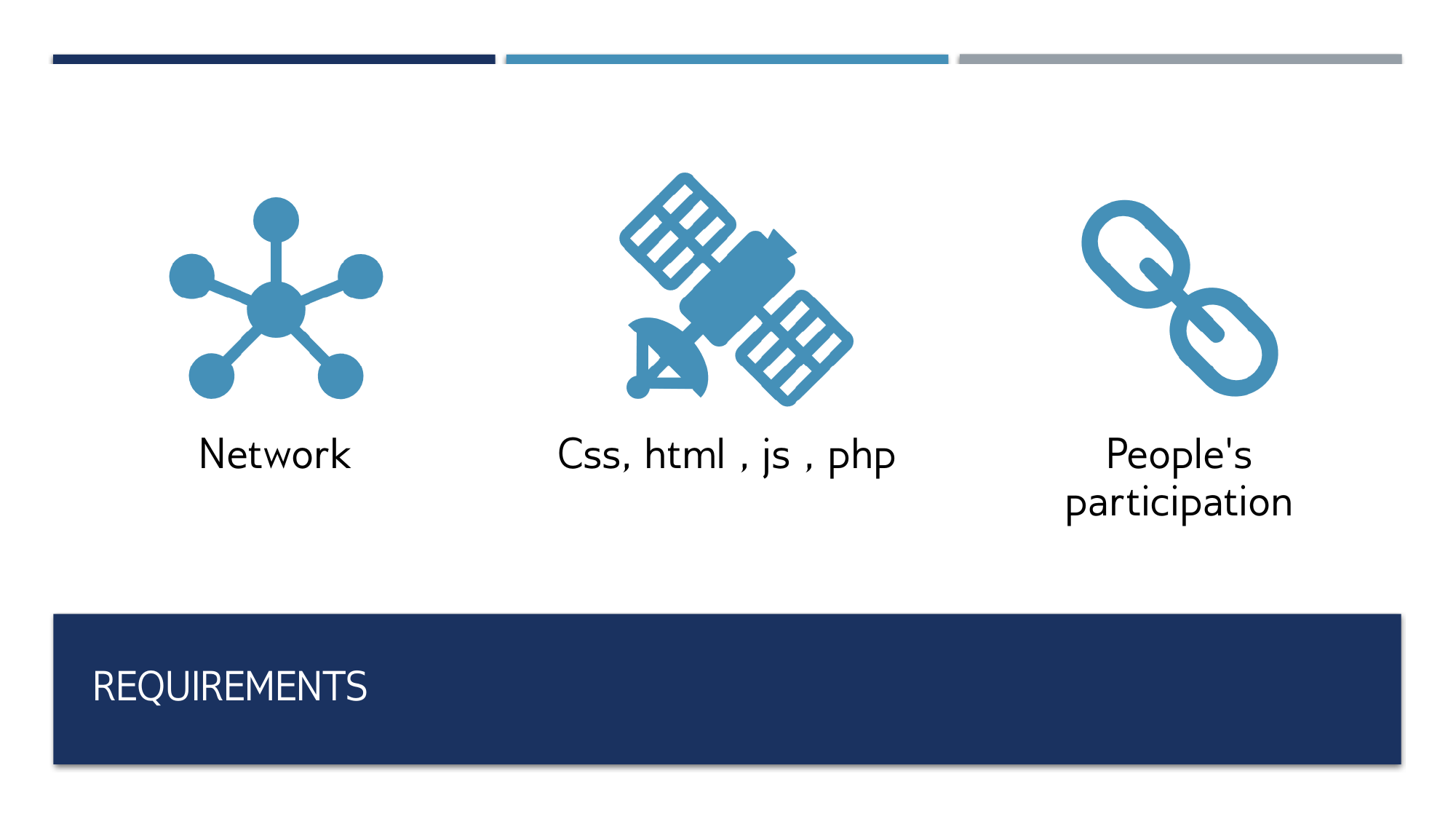

Network
Css, html , js , php
People's participation

# Requirements